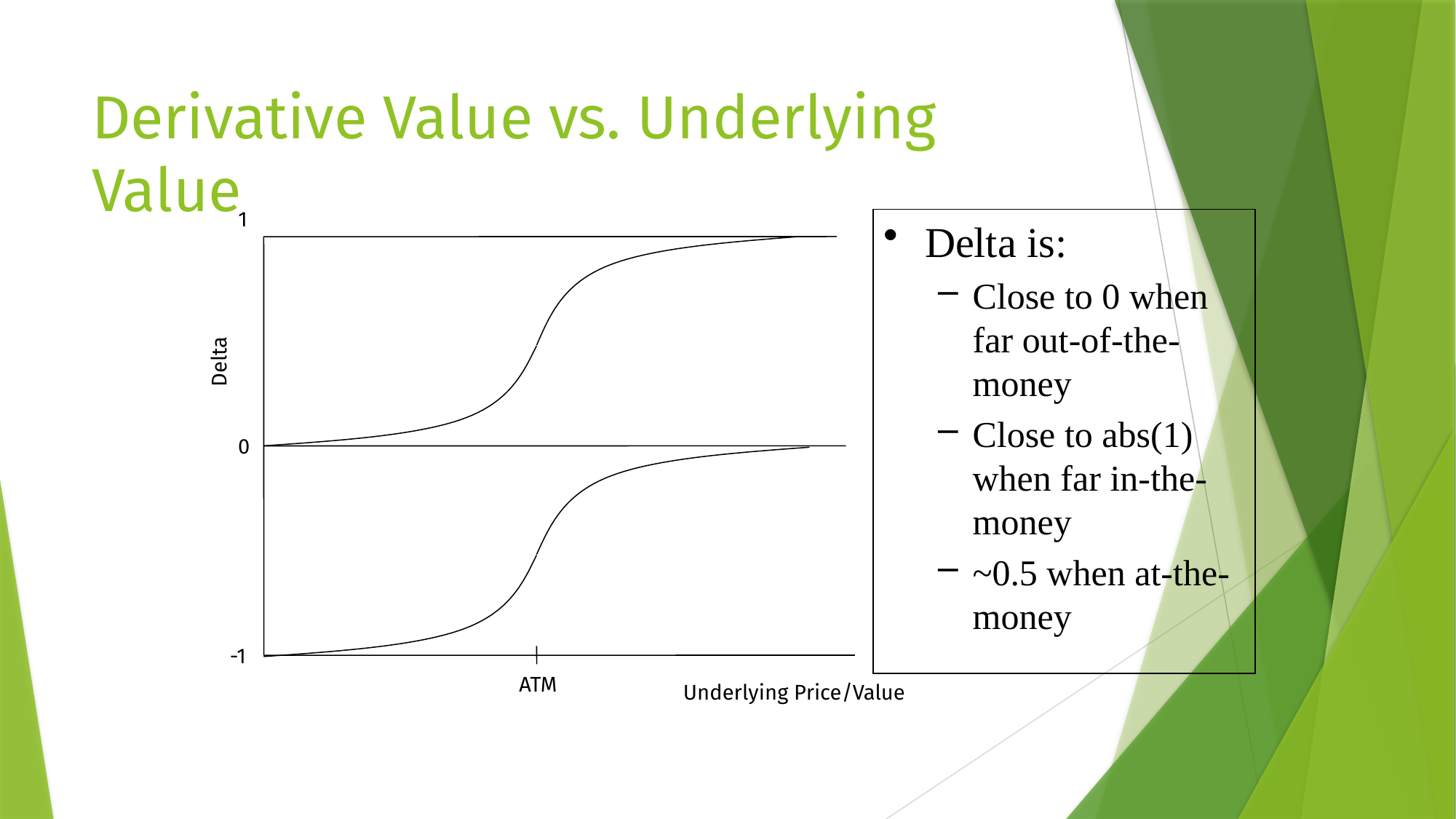

# Derivative Value vs. Underlying Value
1
Delta is:
Close to 0 when far out-of-the-money
Close to abs(1) when far in-the-money
~0.5 when at-the-money

Delta

0

-1

ATM
Underlying Price/Value